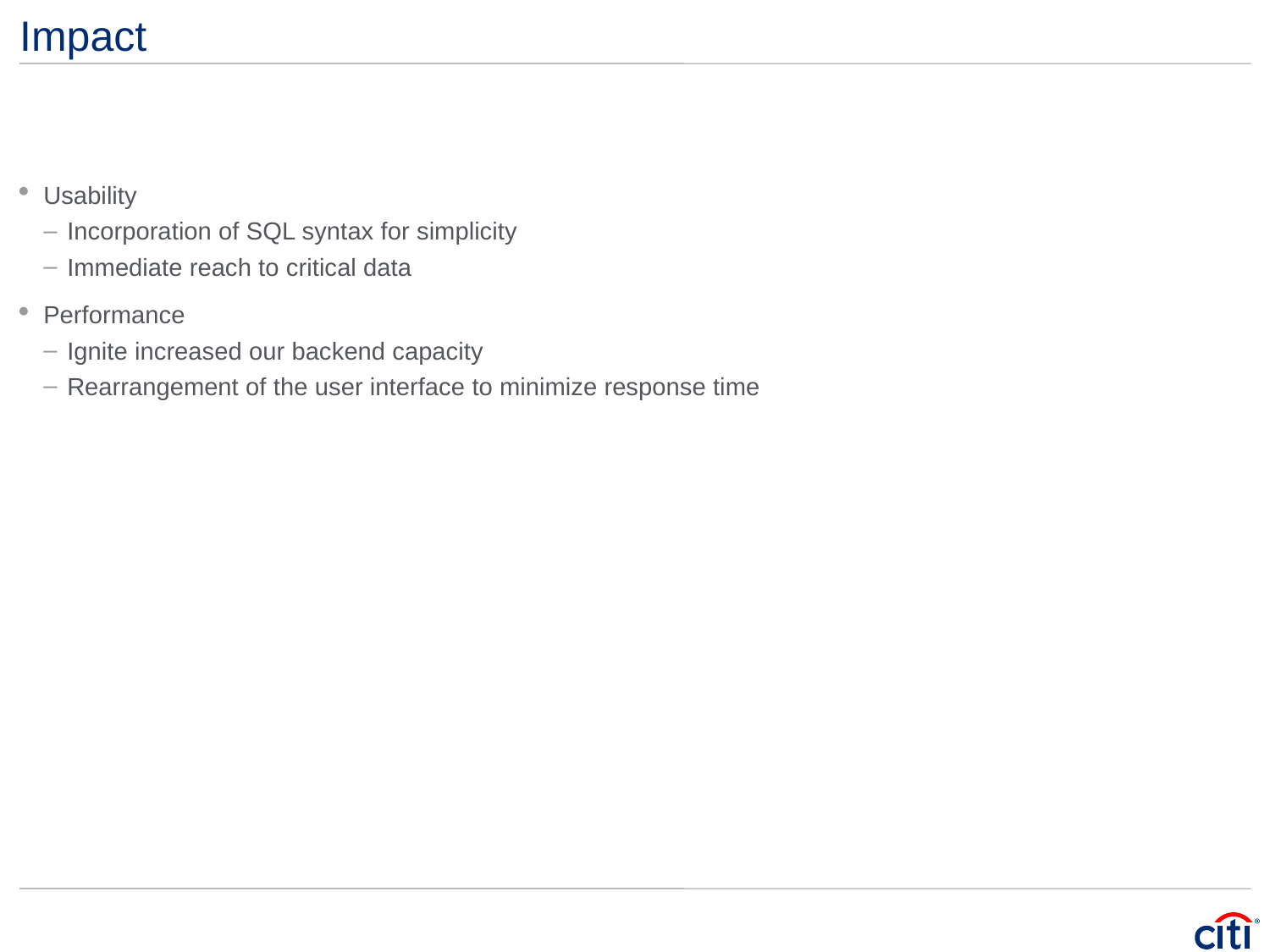

# Impact
Usability
Incorporation of SQL syntax for simplicity
Immediate reach to critical data
Performance
Ignite increased our backend capacity
Rearrangement of the user interface to minimize response time